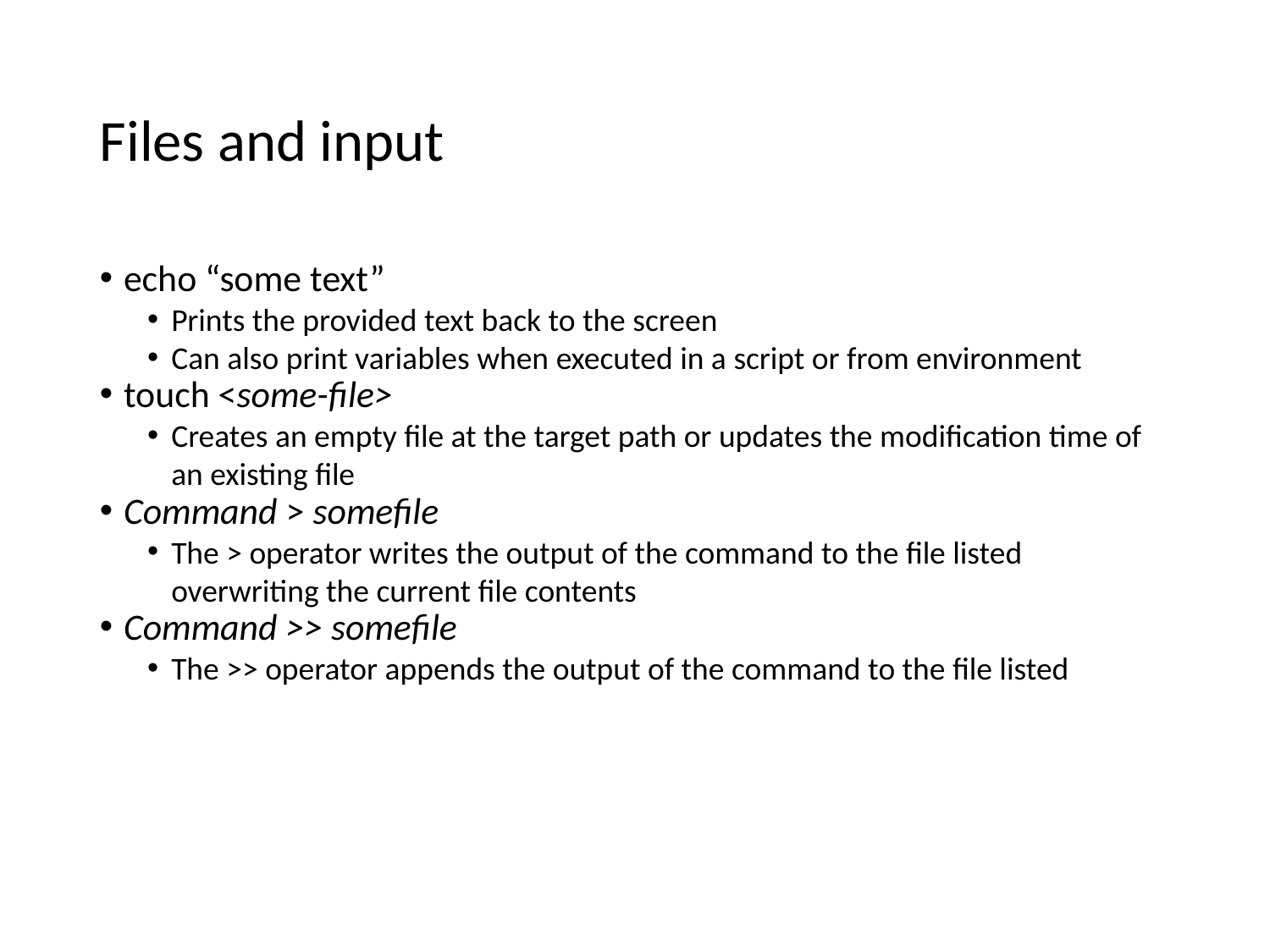

Files and input
echo “some text”
Prints the provided text back to the screen
Can also print variables when executed in a script or from environment
touch <some-file>
Creates an empty file at the target path or updates the modification time of an existing file
Command > somefile
The > operator writes the output of the command to the file listed overwriting the current file contents
Command >> somefile
The >> operator appends the output of the command to the file listed